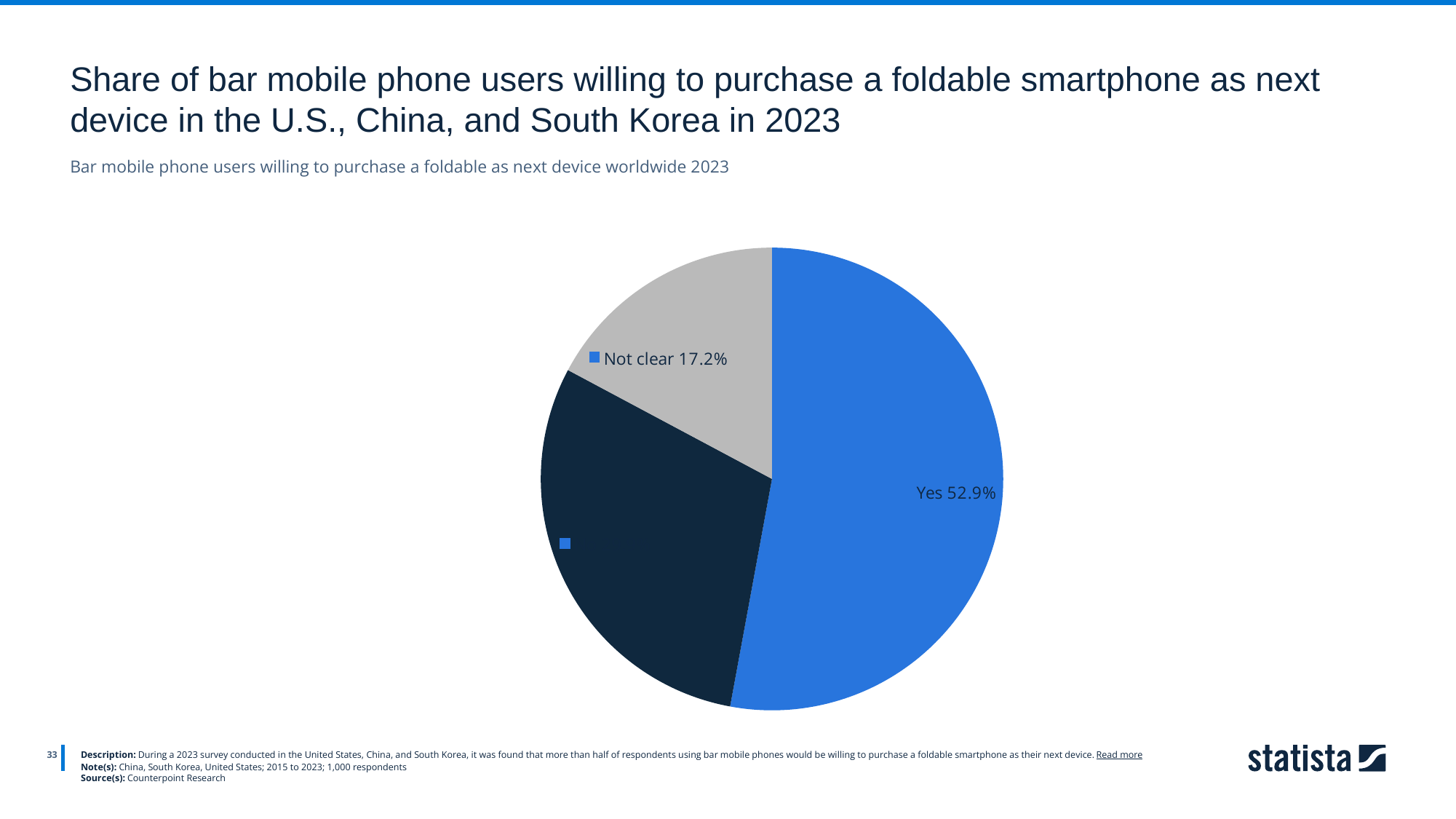

Share of bar mobile phone users willing to purchase a foldable smartphone as next device in the U.S., China, and South Korea in 2023
Bar mobile phone users willing to purchase a foldable as next device worldwide 2023

### Chart

| Category | Column1 |
|---|---|
| Yes | 0.529 |
| No | 0.299 |
| Not clear | 0.172 |
33
Description: During a 2023 survey conducted in the United States, China, and South Korea, it was found that more than half of respondents using bar mobile phones would be willing to purchase a foldable smartphone as their next device. Read more
Note(s): China, South Korea, United States; 2015 to 2023; 1,000 respondents
Source(s): Counterpoint Research